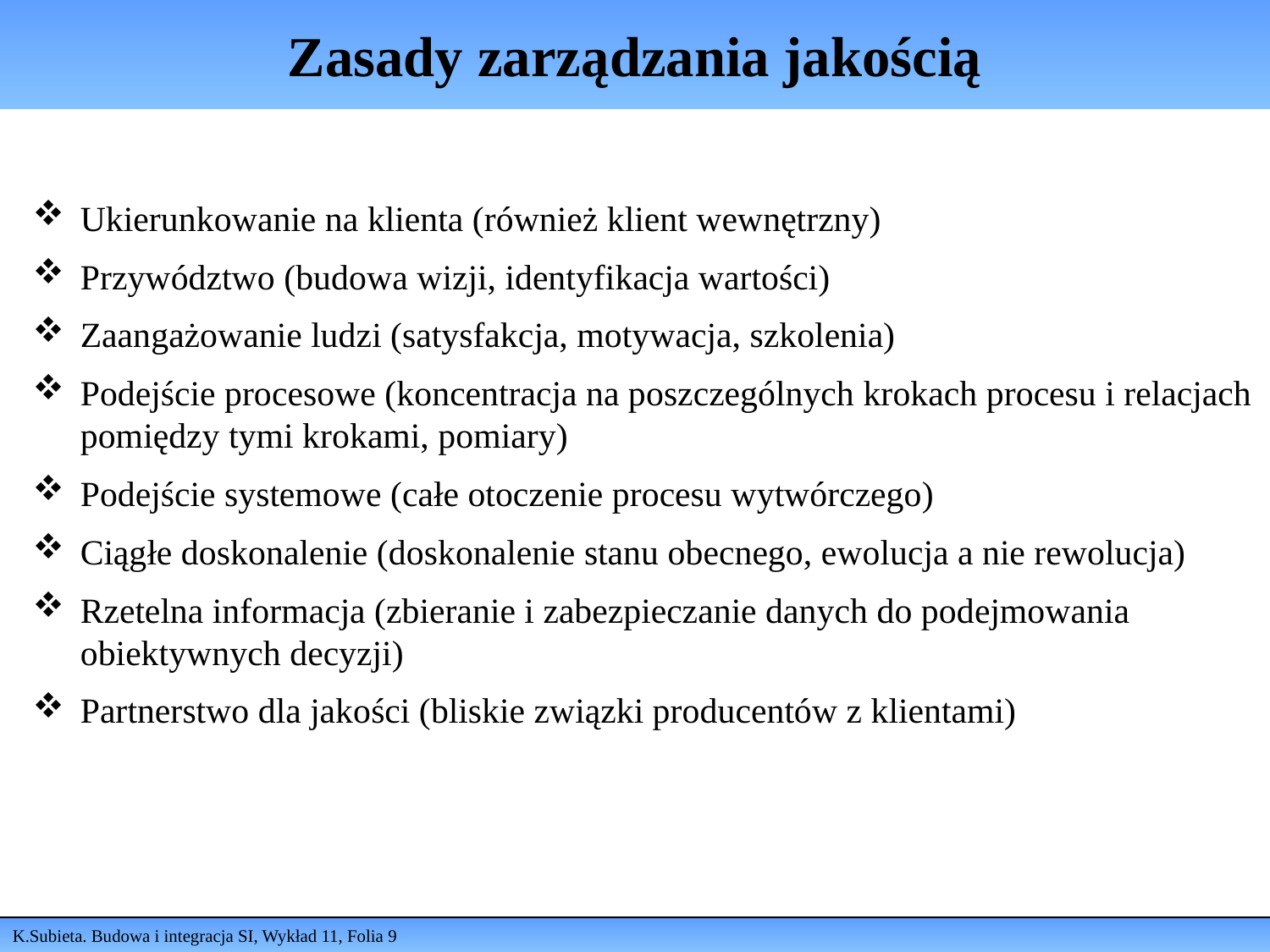

# Zasady zarządzania jakością
Ukierunkowanie na klienta (również klient wewnętrzny)
Przywództwo (budowa wizji, identyfikacja wartości)
Zaangażowanie ludzi (satysfakcja, motywacja, szkolenia)
Podejście procesowe (koncentracja na poszczególnych krokach procesu i relacjach pomiędzy tymi krokami, pomiary)
Podejście systemowe (całe otoczenie procesu wytwórczego)
Ciągłe doskonalenie (doskonalenie stanu obecnego, ewolucja a nie rewolucja)
Rzetelna informacja (zbieranie i zabezpieczanie danych do podejmowania obiektywnych decyzji)
Partnerstwo dla jakości (bliskie związki producentów z klientami)